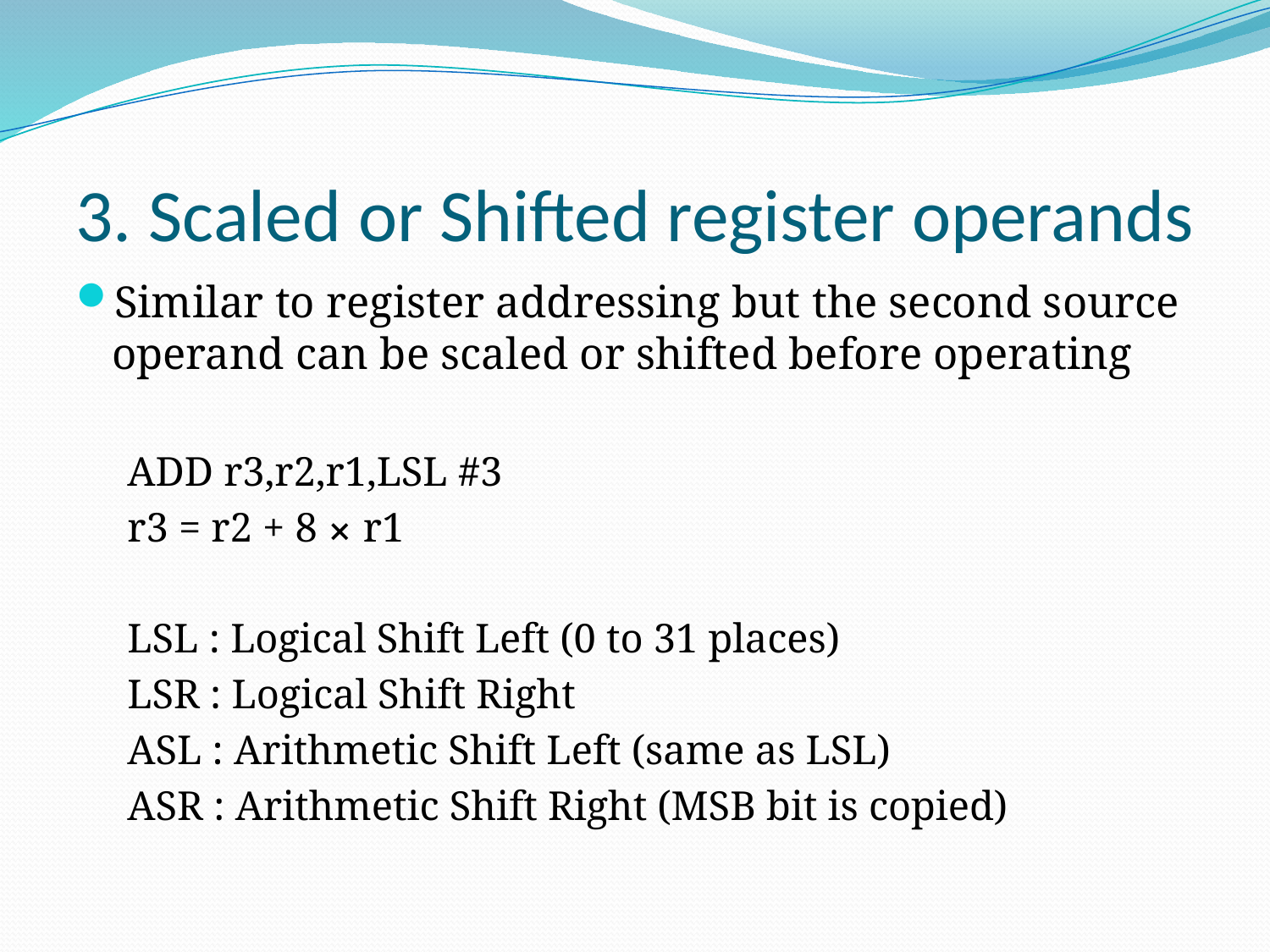

# 3. Scaled or Shifted register operands
Similar to register addressing but the second source operand can be scaled or shifted before operating

ADD r3,r2,r1,LSL #3
r3 = r2 + 8 × r1

LSL : Logical Shift Left (0 to 31 places)
LSR : Logical Shift Right
ASL : Arithmetic Shift Left (same as LSL)
ASR : Arithmetic Shift Right (MSB bit is copied)